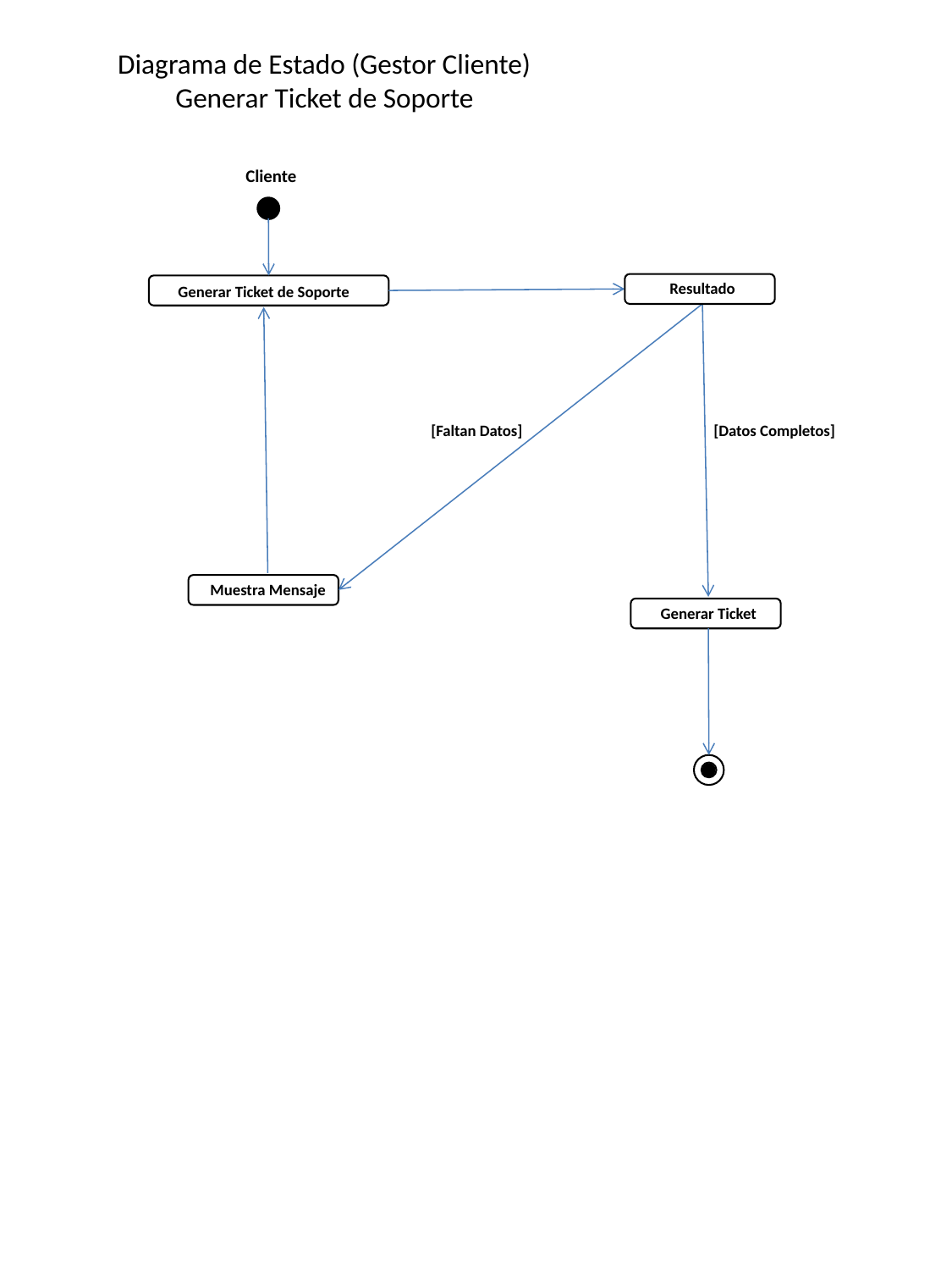

Diagrama de Estado (Gestor Cliente)
Generar Ticket de Soporte
Cliente

Resultado

Generar Ticket de Soporte

[Faltan Datos]
[Datos Completos]
Muestra Mensaje

Generar Ticket